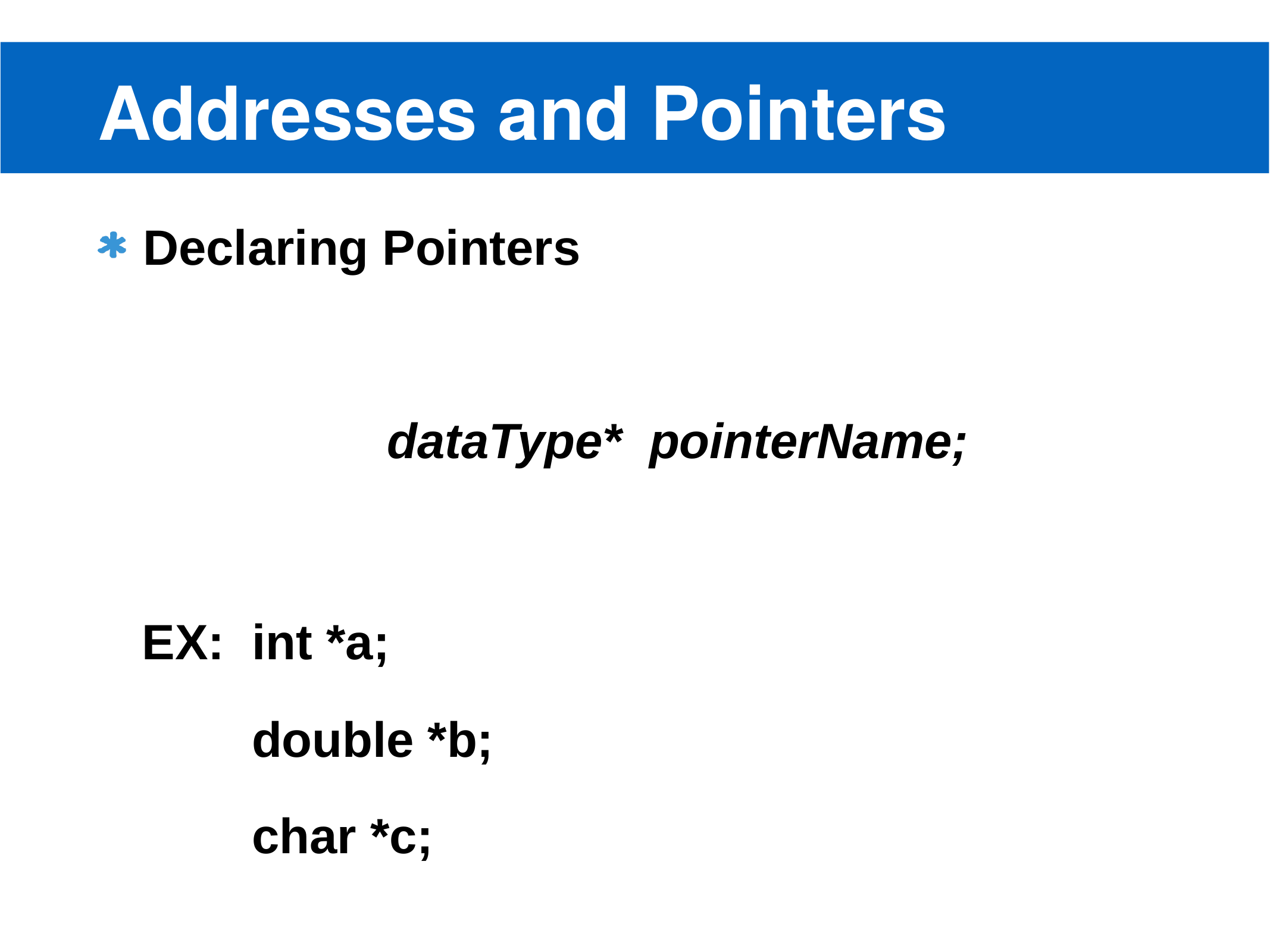

# Addresses and Pointers

Declaring Pointers

   dataType*  pointerName;

   EX:  int *a;
               double *b;
               char *c;